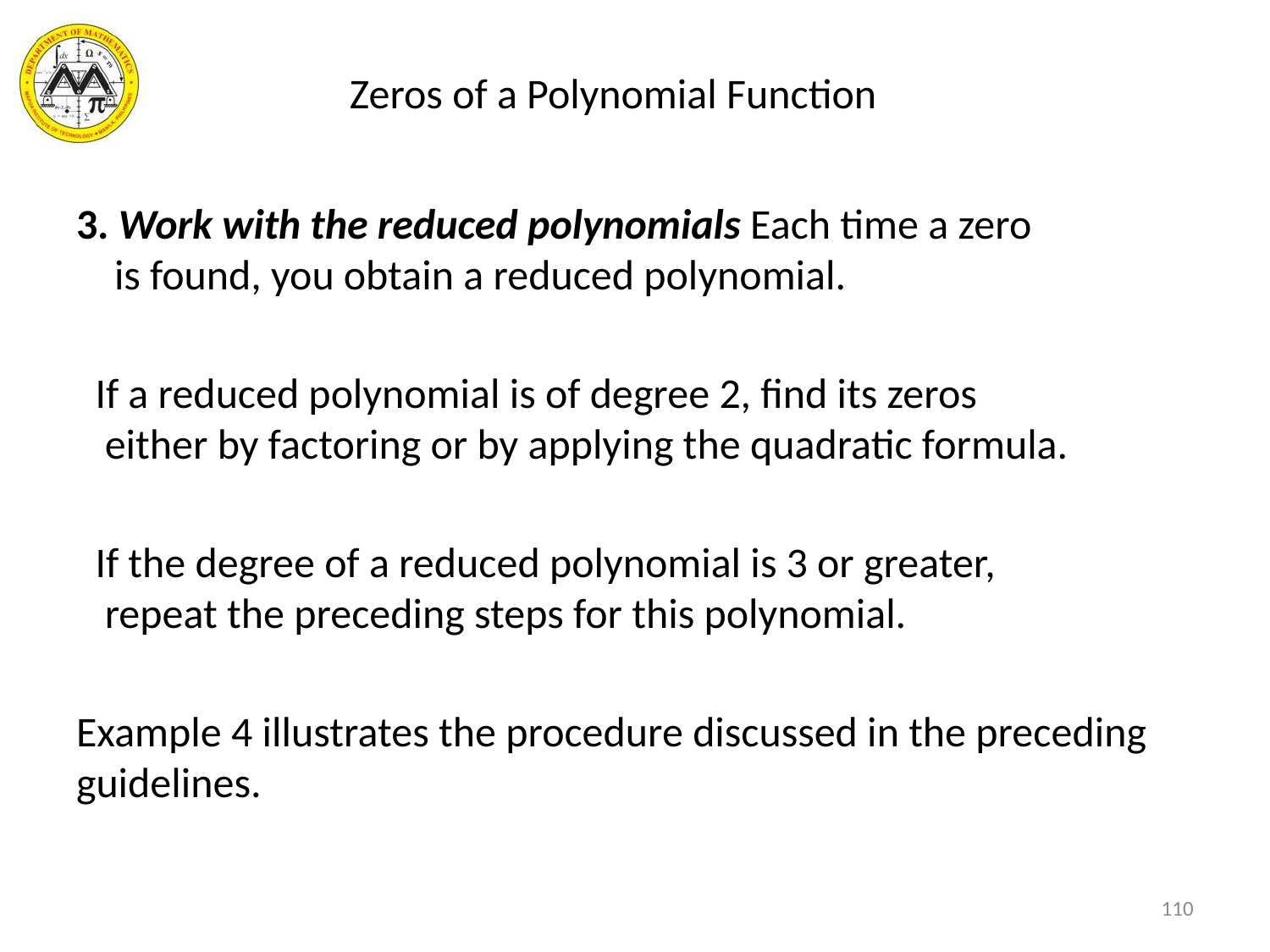

# Zeros of a Polynomial Function
3. Work with the reduced polynomials Each time a zero
    is found, you obtain a reduced polynomial.

  If a reduced polynomial is of degree 2, find its zeros
   either by factoring or by applying the quadratic formula.

  If the degree of a reduced polynomial is 3 or greater,
   repeat the preceding steps for this polynomial.

Example 4 illustrates the procedure discussed in the preceding guidelines.
110